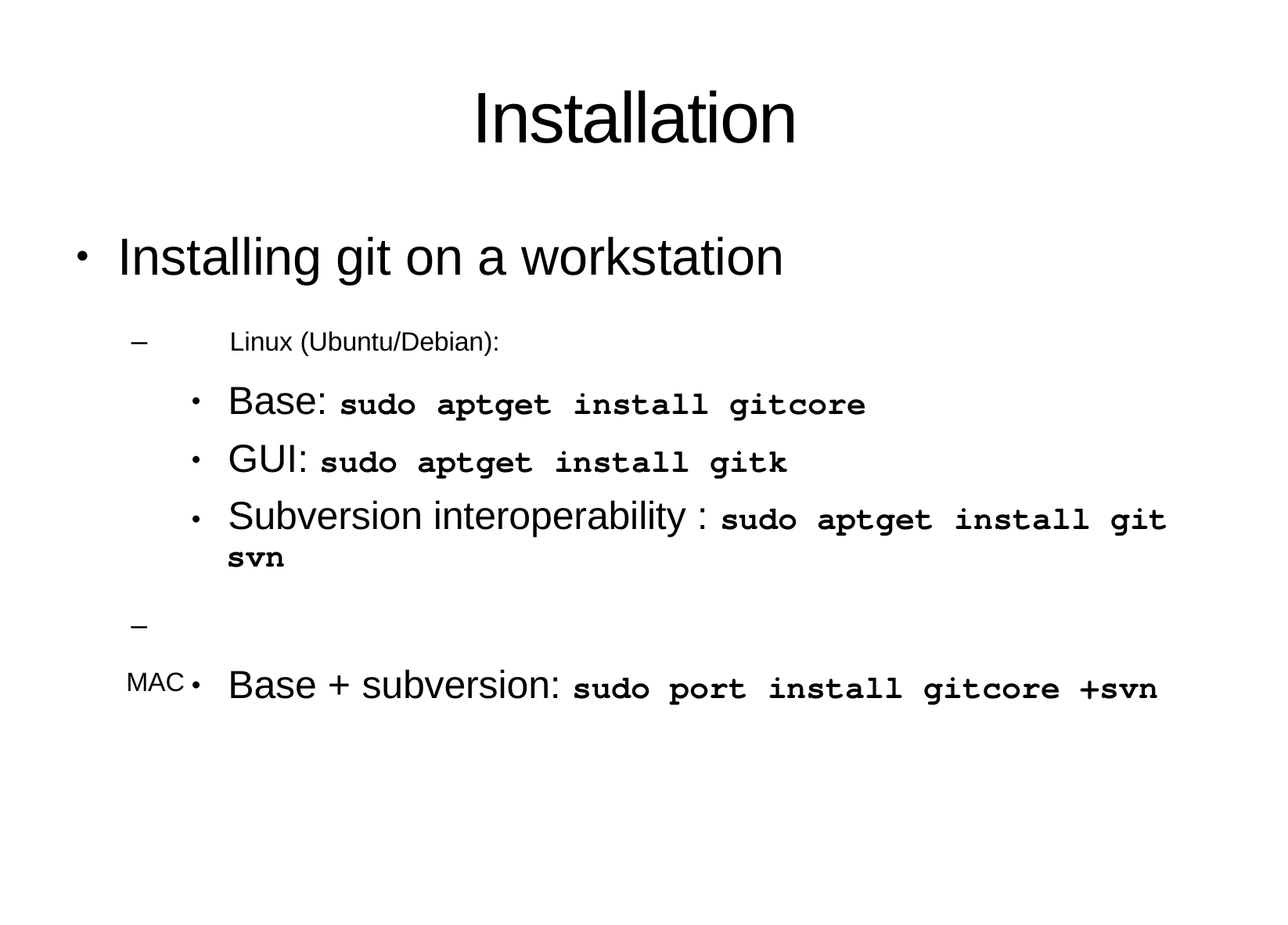

# Installation
Installing git on a workstation
–	Linux (Ubuntu/Debian):
●
Base: sudo apt­get install git­core
GUI: sudo apt­get install gitk
Subversion interoperability : sudo apt­get install git­  svn
●
●
●
–	MAC
Base + subversion: sudo port install git­core +svn
●
9